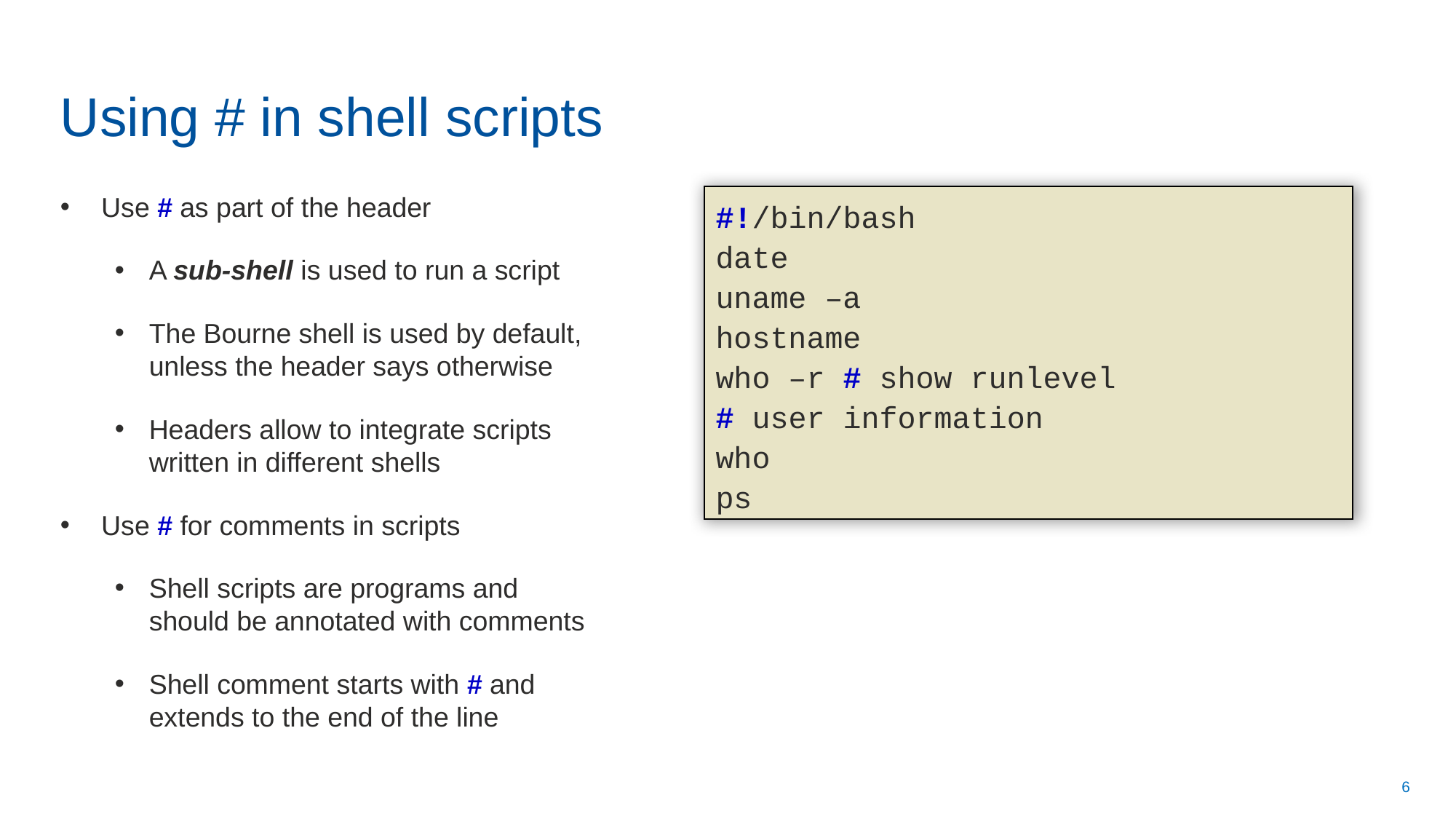

# Using # in shell scripts
Use # as part of the header
A sub-shell is used to run a script
The Bourne shell is used by default,
unless the header says otherwise
Headers allow to integrate scripts
written in different shells
Use # for comments in scripts
Shell scripts are programs and
should be annotated with comments
Shell comment starts with # and
extends to the end of the line
#!/bin/bash
date
uname –a
hostname
who –r # show runlevel
# user information
who
ps